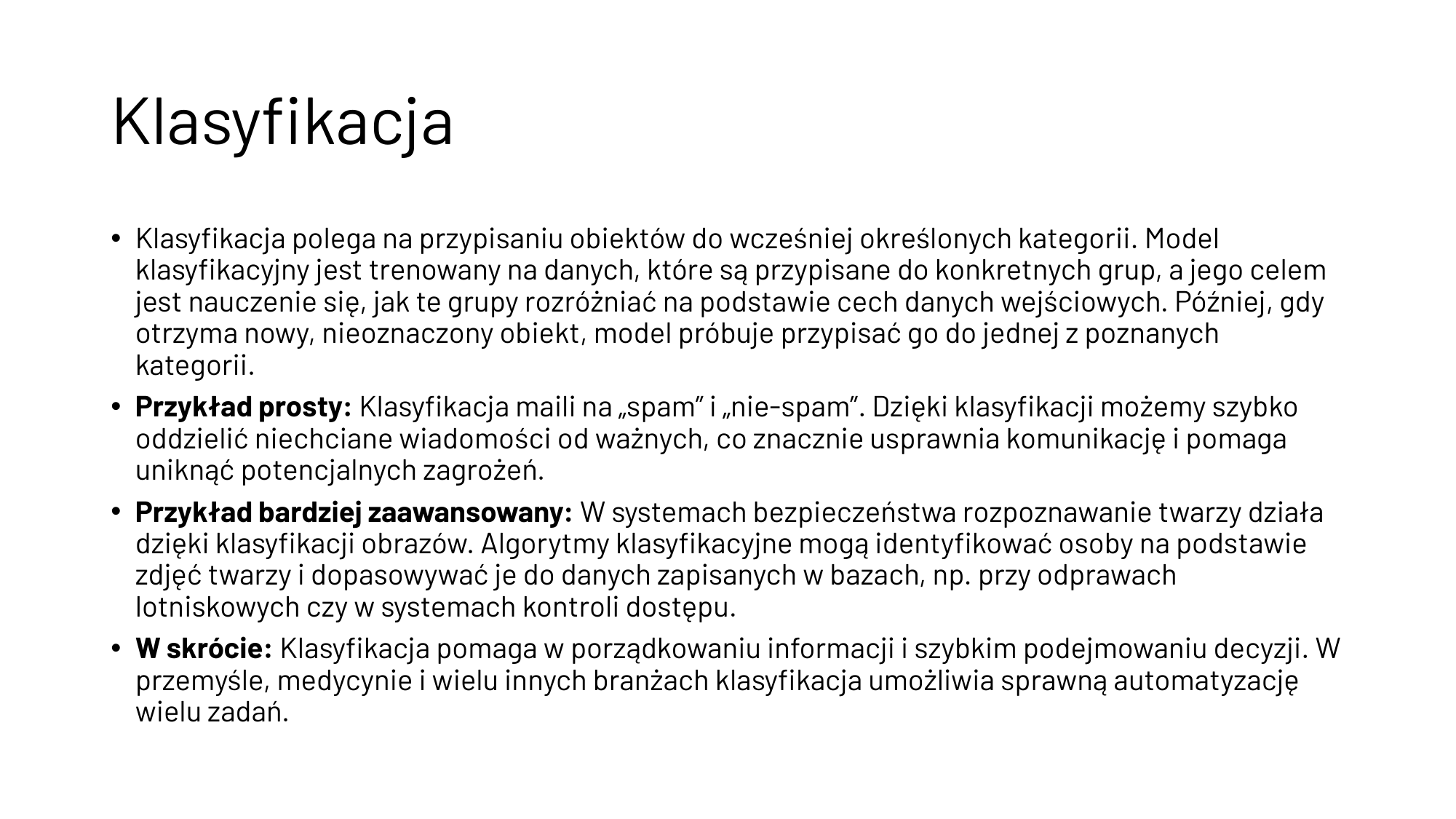

# Klasyfikacja
Klasyfikacja polega na przypisaniu obiektów do wcześniej określonych kategorii. Model klasyfikacyjny jest trenowany na danych, które są przypisane do konkretnych grup, a jego celem jest nauczenie się, jak te grupy rozróżniać na podstawie cech danych wejściowych. Później, gdy otrzyma nowy, nieoznaczony obiekt, model próbuje przypisać go do jednej z poznanych kategorii.
Przykład prosty: Klasyfikacja maili na „spam” i „nie-spam”. Dzięki klasyfikacji możemy szybko oddzielić niechciane wiadomości od ważnych, co znacznie usprawnia komunikację i pomaga uniknąć potencjalnych zagrożeń.
Przykład bardziej zaawansowany: W systemach bezpieczeństwa rozpoznawanie twarzy działa dzięki klasyfikacji obrazów. Algorytmy klasyfikacyjne mogą identyfikować osoby na podstawie zdjęć twarzy i dopasowywać je do danych zapisanych w bazach, np. przy odprawach lotniskowych czy w systemach kontroli dostępu.
W skrócie: Klasyfikacja pomaga w porządkowaniu informacji i szybkim podejmowaniu decyzji. W przemyśle, medycynie i wielu innych branżach klasyfikacja umożliwia sprawną automatyzację wielu zadań.